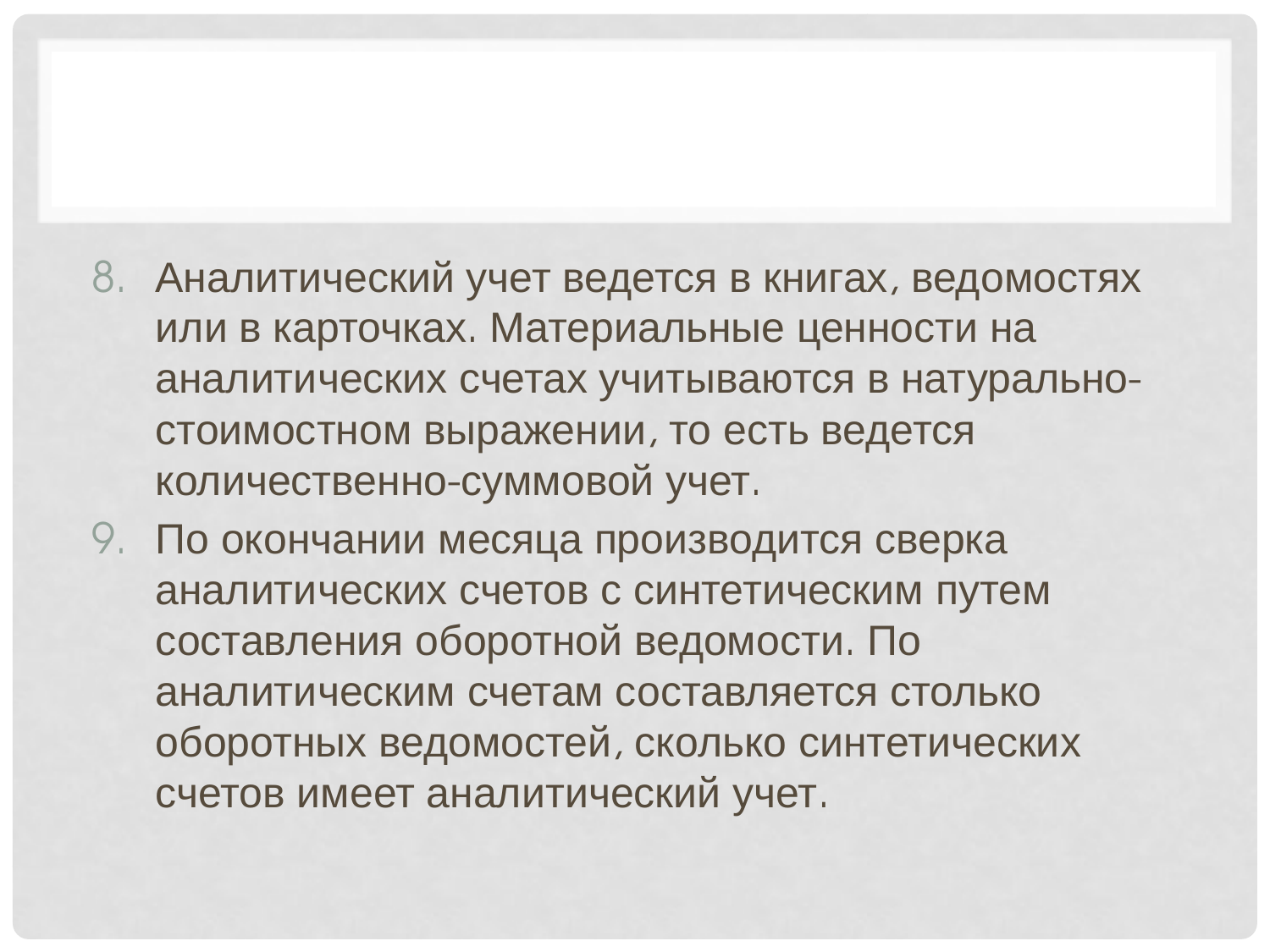

#
Аналитический учет ведется в книгах, ведомостях или в карточках. Материальные ценности на аналитических счетах учитываются в натурально-стоимостном выражении, то есть ведется количественно-суммовой учет.
По окончании месяца производится сверка аналитических счетов с синтетическим путем составления оборотной ведомости. По аналитическим счетам составляется столько оборотных ведомостей, сколько синтетических счетов имеет аналитический учет.